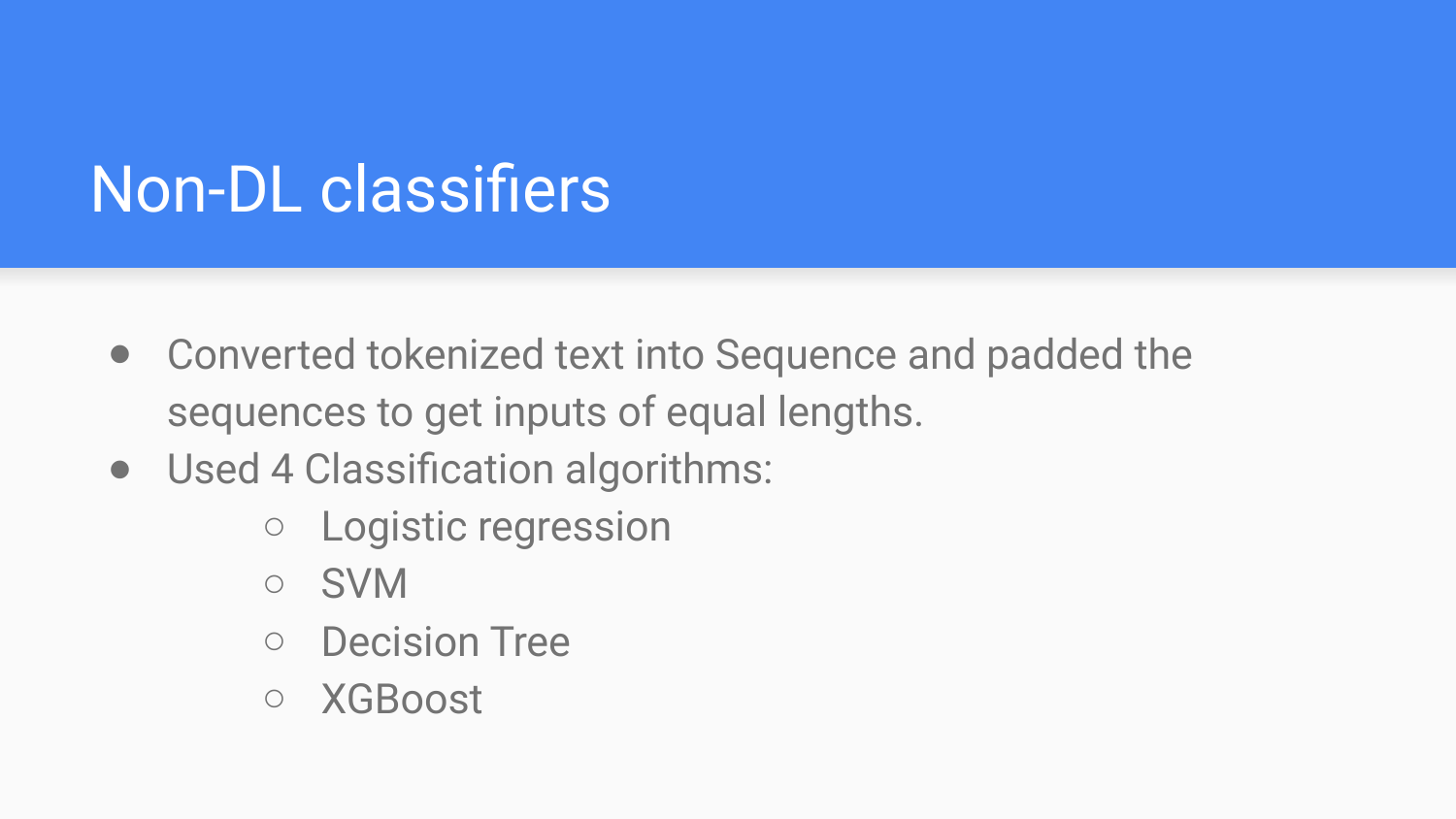

# Non-DL classifiers
Converted tokenized text into Sequence and padded the sequences to get inputs of equal lengths.
Used 4 Classification algorithms:
Logistic regression
SVM
Decision Tree
XGBoost